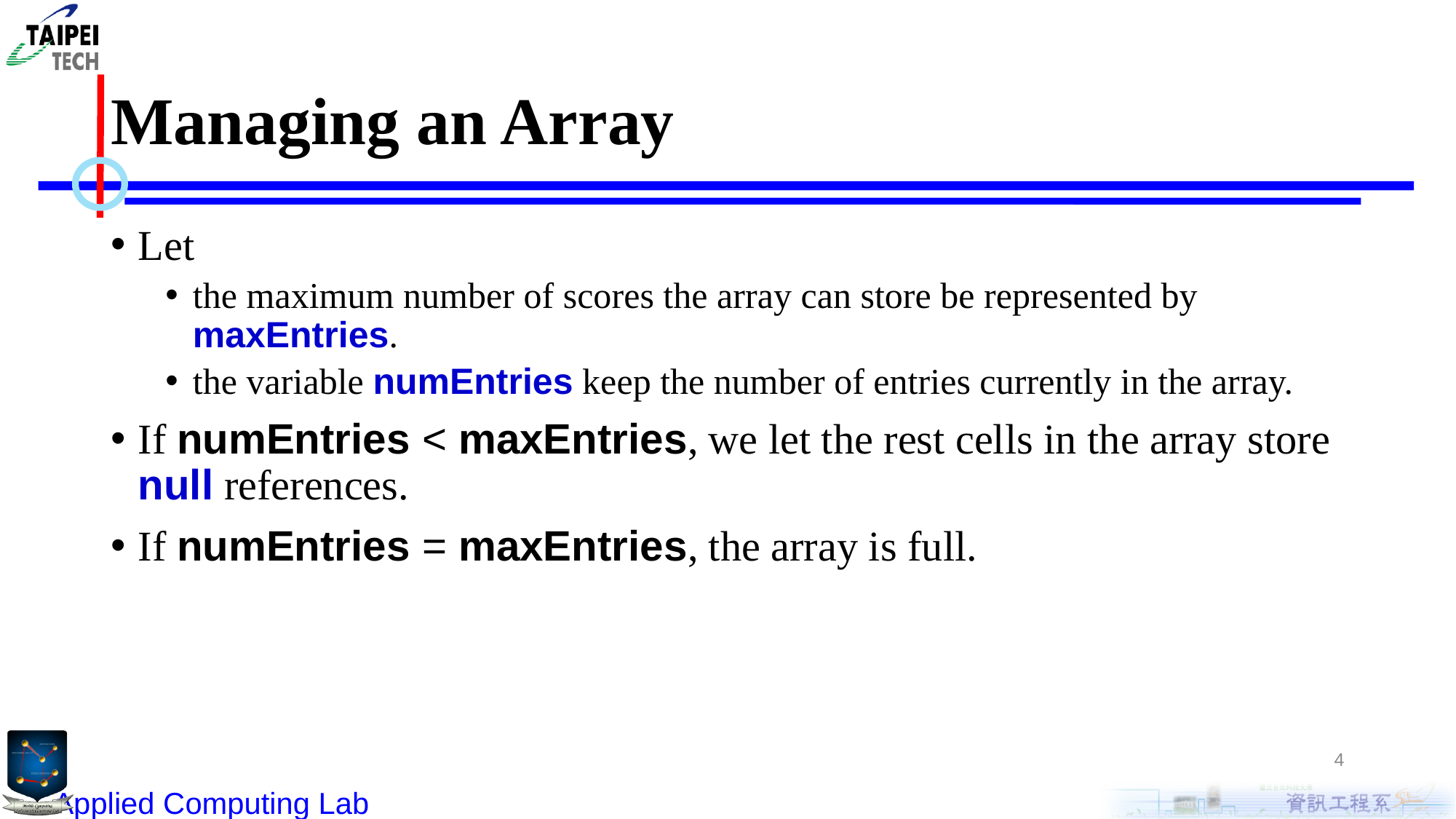

# Managing an Array
Let
the maximum number of scores the array can store be represented by maxEntries.
the variable numEntries keep the number of entries currently in the array.
If numEntries < maxEntries, we let the rest cells in the array store null references.
If numEntries = maxEntries, the array is full.
4